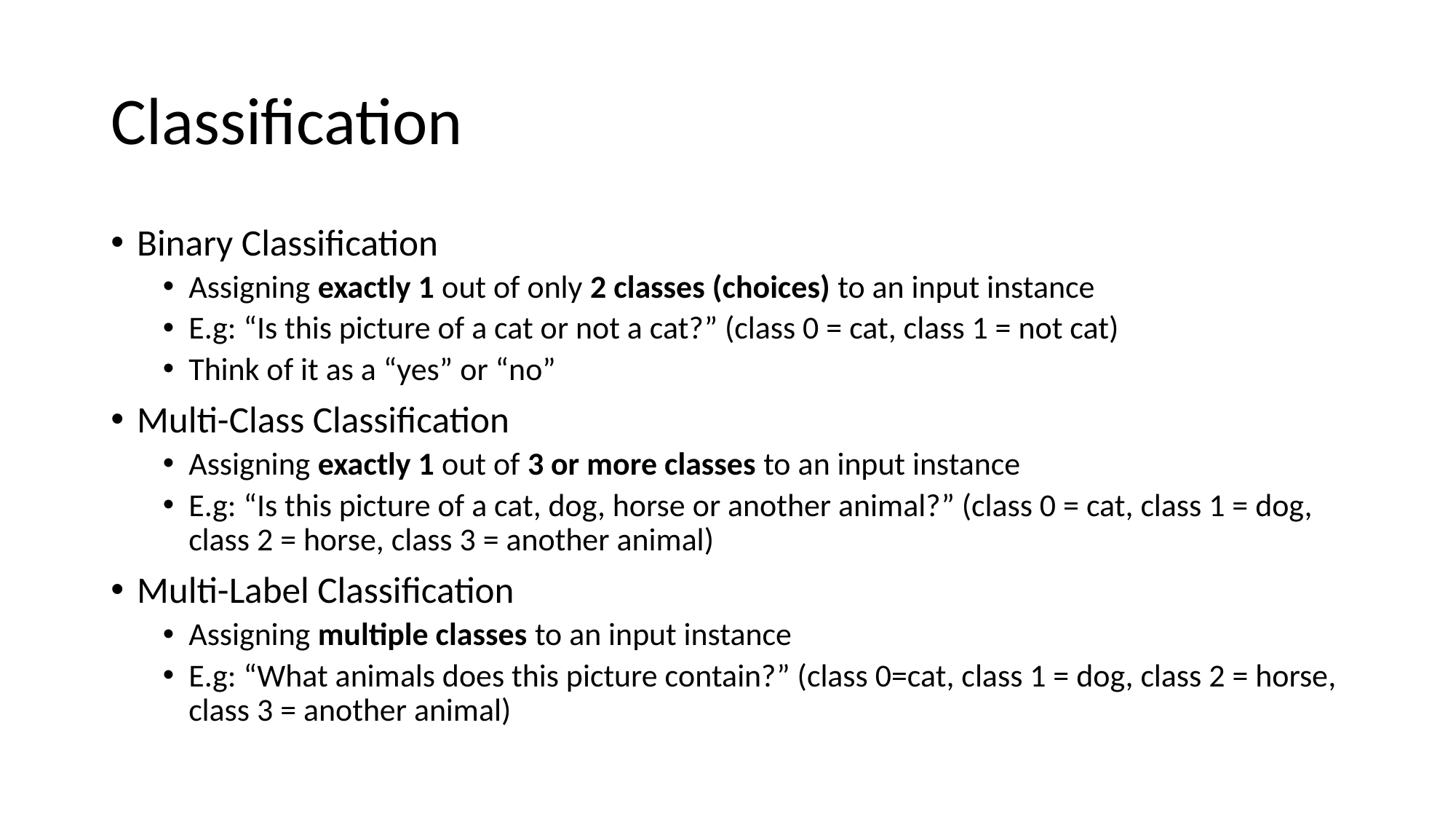

# Classification
Binary Classification
Assigning exactly 1 out of only 2 classes (choices) to an input instance
E.g: “Is this picture of a cat or not a cat?” (class 0 = cat, class 1 = not cat)
Think of it as a “yes” or “no”
Multi-Class Classification
Assigning exactly 1 out of 3 or more classes to an input instance
E.g: “Is this picture of a cat, dog, horse or another animal?” (class 0 = cat, class 1 = dog, class 2 = horse, class 3 = another animal)
Multi-Label Classification
Assigning multiple classes to an input instance
E.g: “What animals does this picture contain?” (class 0=cat, class 1 = dog, class 2 = horse, class 3 = another animal)